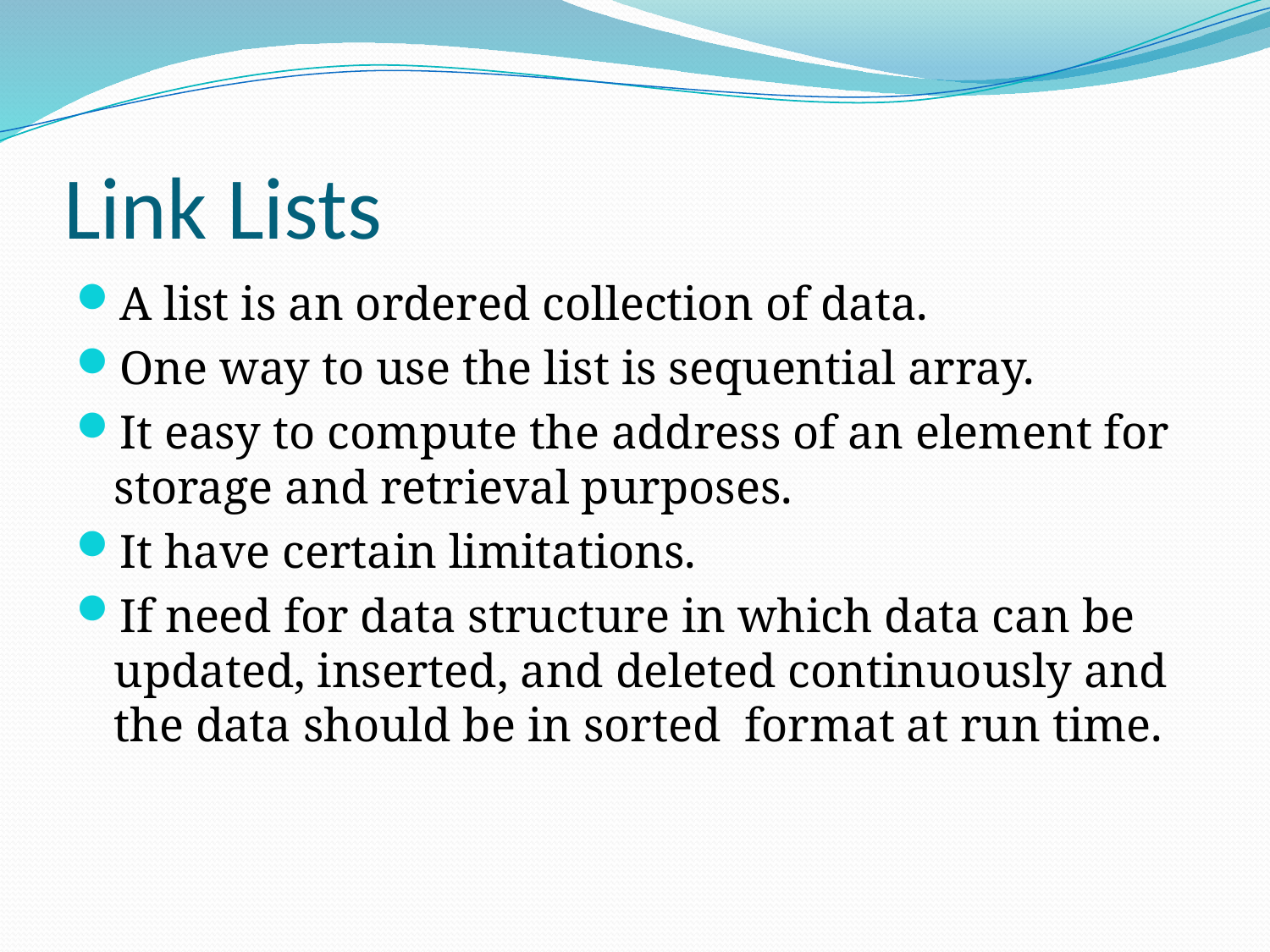

# Link Lists
A list is an ordered collection of data.
One way to use the list is sequential array.
It easy to compute the address of an element for storage and retrieval purposes.
It have certain limitations.
If need for data structure in which data can be updated, inserted, and deleted continuously and the data should be in sorted  format at run time.